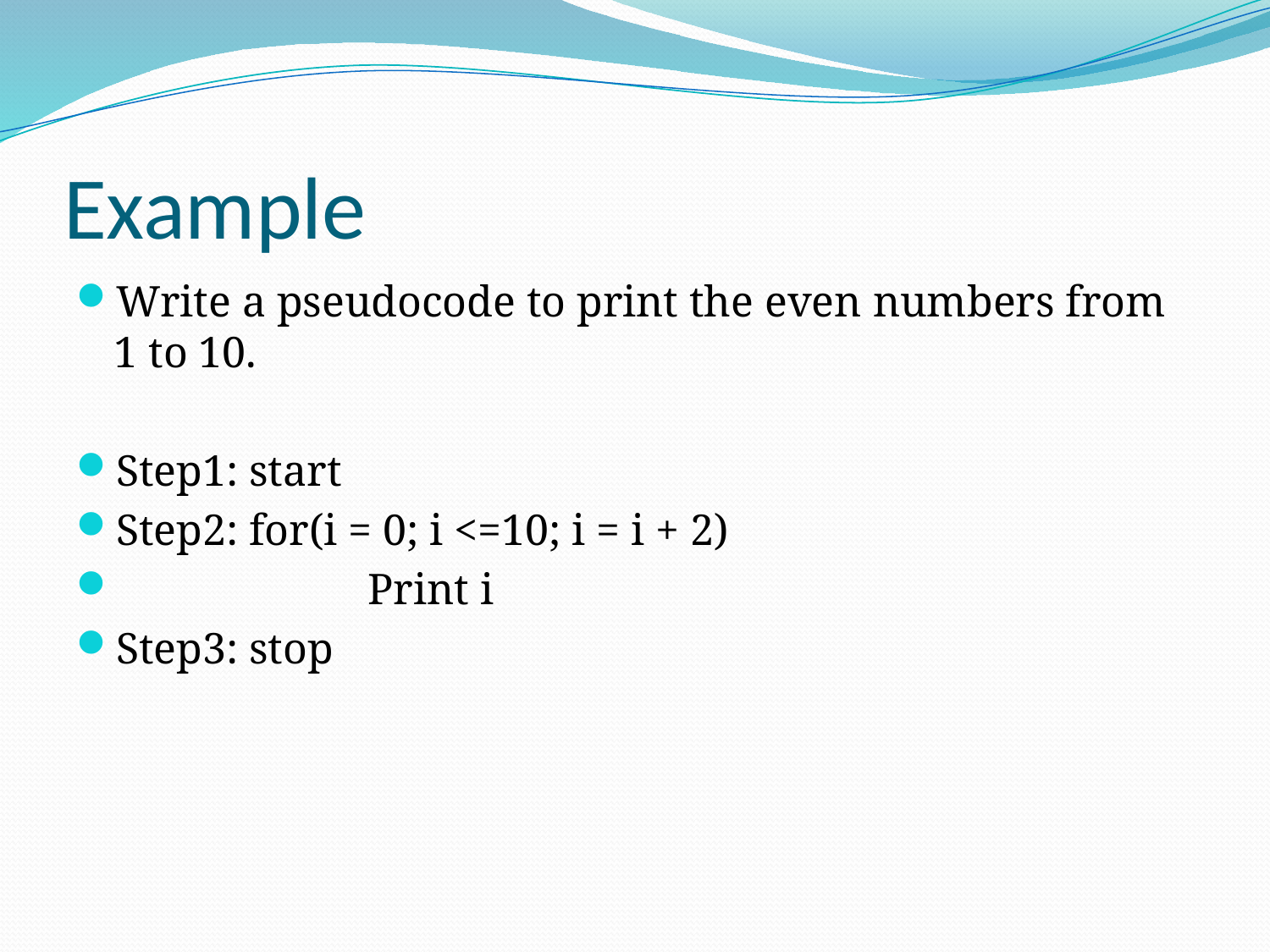

# Example
Write a pseudocode to print the even numbers from 1 to 10.

Step1: start
Step2: for(i = 0; i <=10; i = i + 2)
		Print i
Step3: stop